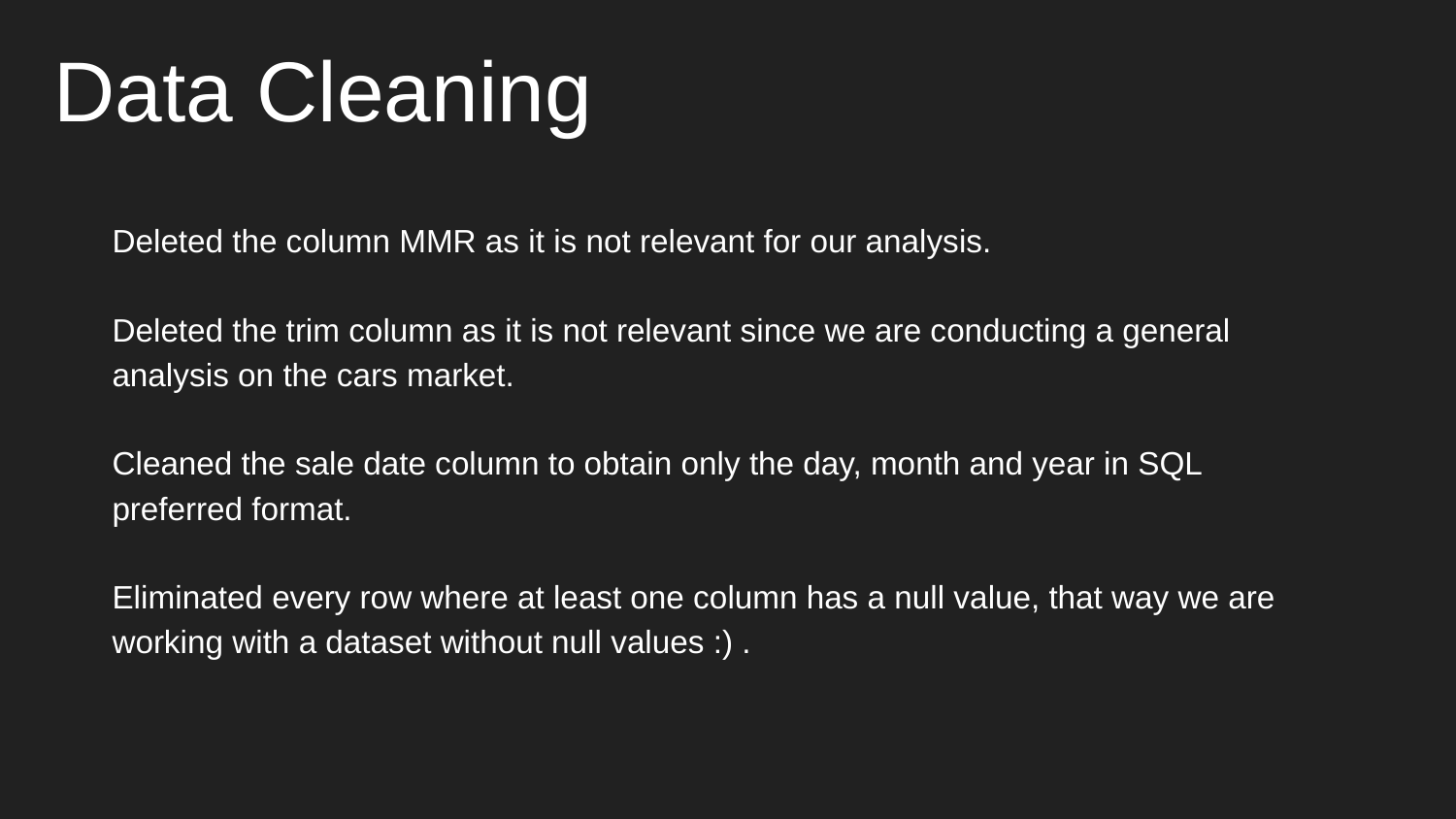

# Data Cleaning

Deleted the column MMR as it is not relevant for our analysis.

Deleted the trim column as it is not relevant since we are conducting a general analysis on the cars market.

Cleaned the sale date column to obtain only the day, month and year in SQL preferred format.

Eliminated every row where at least one column has a null value, that way we are working with a dataset without null values :) .